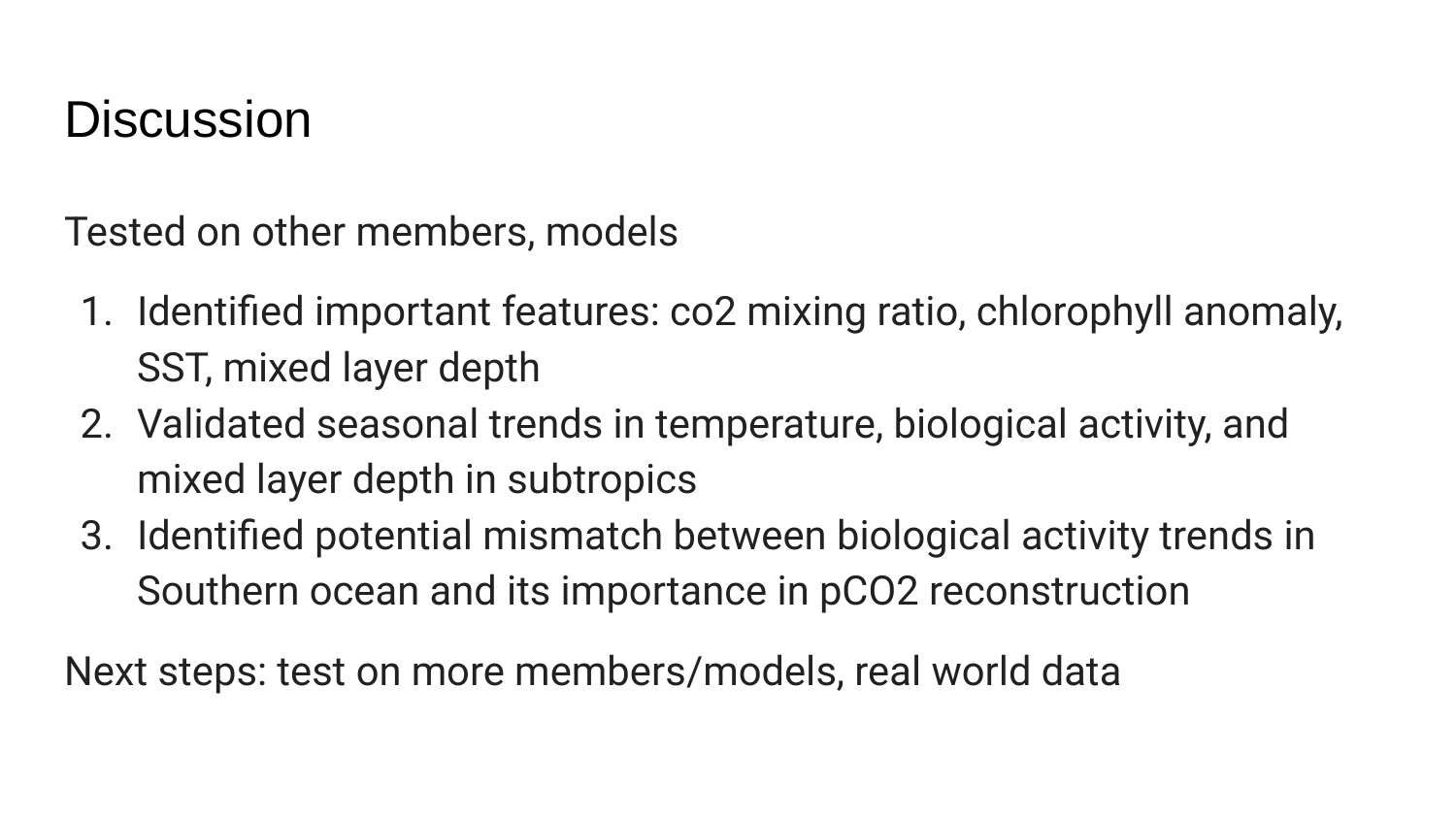

# Discussion
Tested on other members, models
Identified important features: co2 mixing ratio, chlorophyll anomaly, SST, mixed layer depth
Validated seasonal trends in temperature, biological activity, and mixed layer depth in subtropics
Identified potential mismatch between biological activity trends in Southern ocean and its importance in pCO2 reconstruction
Next steps: test on more members/models, real world data